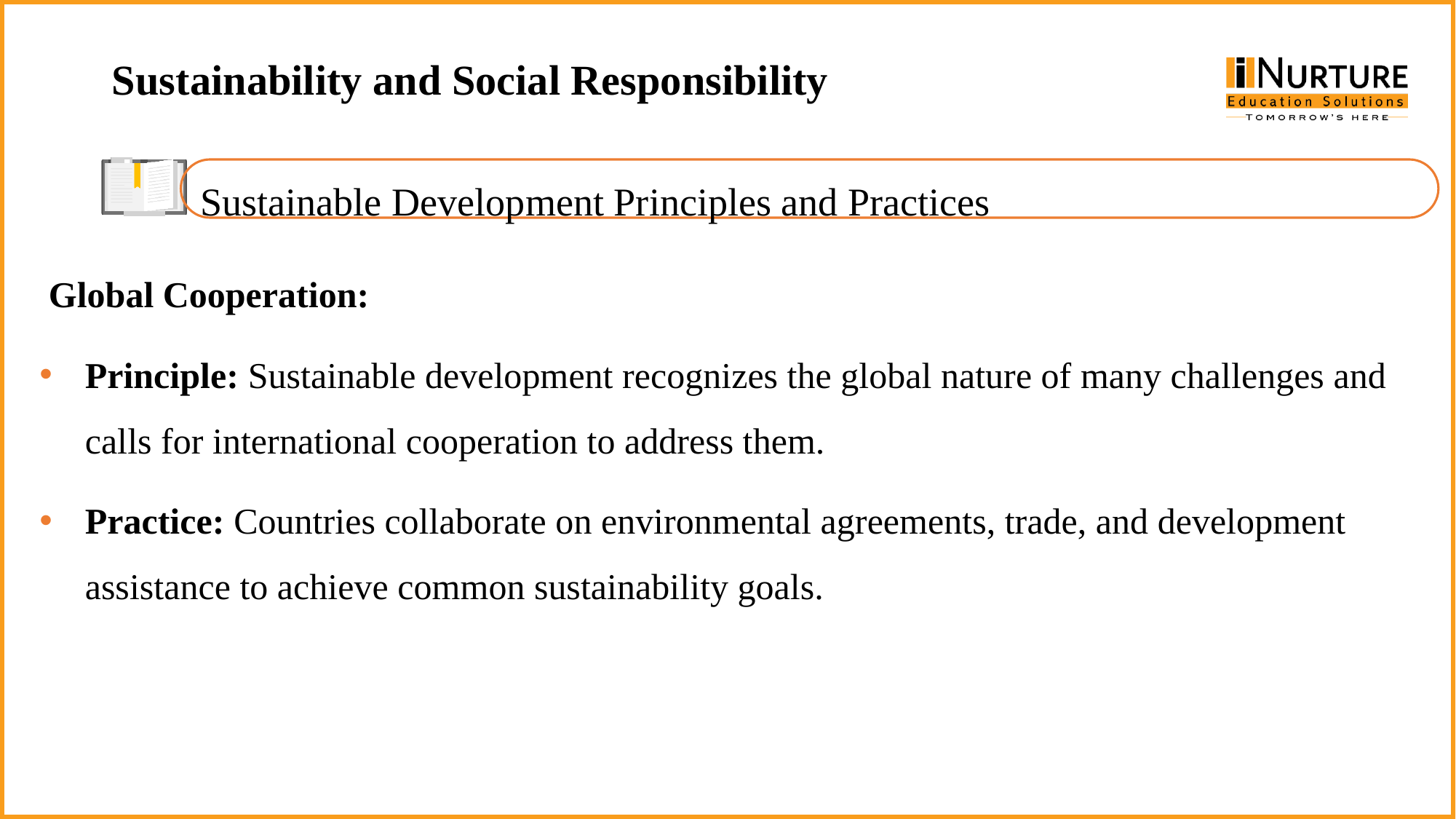

Sustainability and Social Responsibility
Sustainable Development Principles and Practices

 Global Cooperation:
Principle: Sustainable development recognizes the global nature of many challenges and calls for international cooperation to address them.
Practice: Countries collaborate on environmental agreements, trade, and development assistance to achieve common sustainability goals.